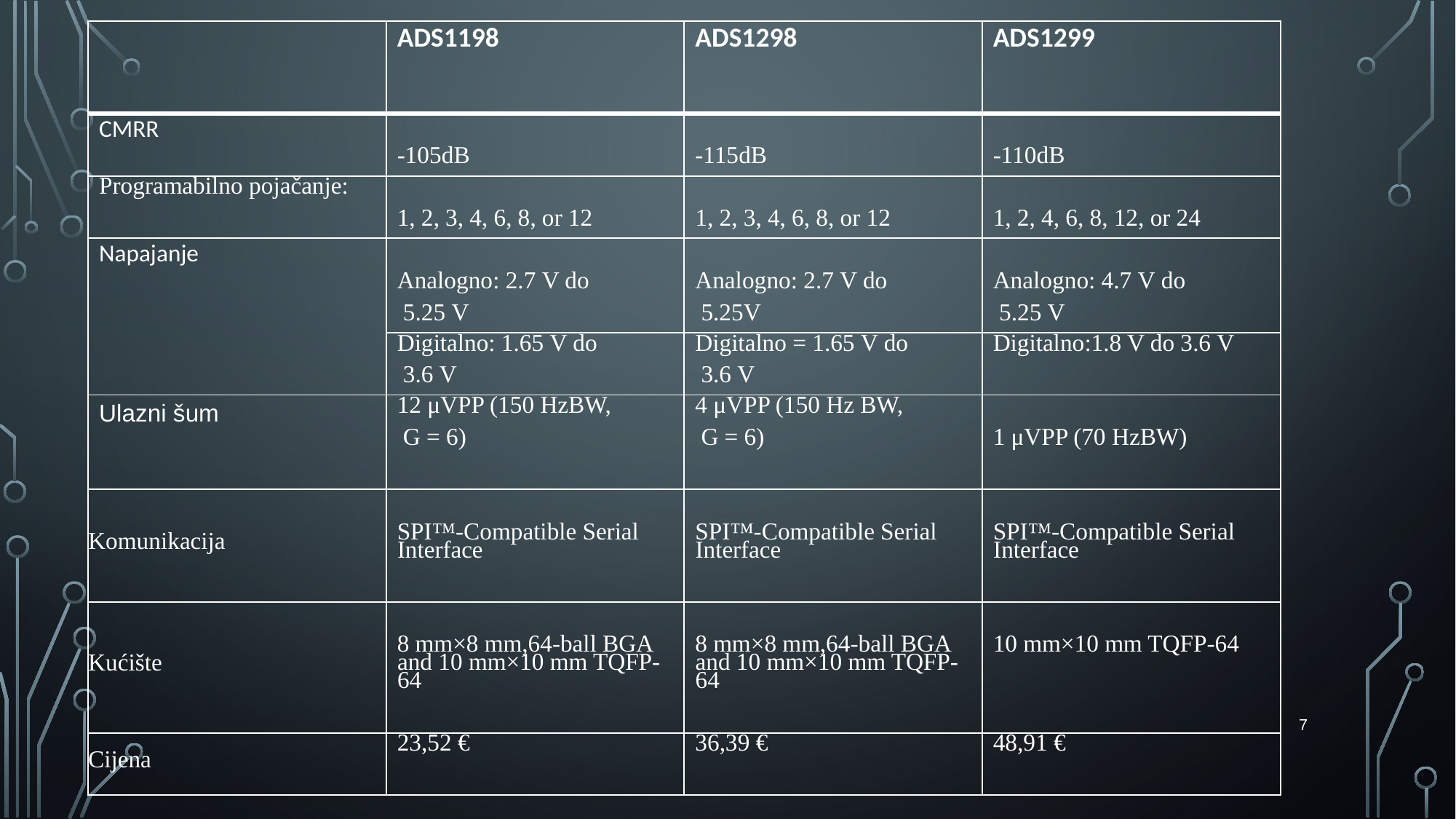

|  | ADS1198 | ADS1298 | ADS1299 |
| --- | --- | --- | --- |
| CMRR | -105dB | -115dB | -110dB |
| Programabilno pojačanje: | 1, 2, 3, 4, 6, 8, or 12 | 1, 2, 3, 4, 6, 8, or 12 | 1, 2, 4, 6, 8, 12, or 24 |
| Napajanje | Analogno: 2.7 V do 5.25 V | Analogno: 2.7 V do 5.25V | Analogno: 4.7 V do 5.25 V |
|  | Digitalno: 1.65 V do 3.6 V | Digitalno = 1.65 V do 3.6 V | Digitalno:1.8 V do 3.6 V |
| Ulazni šum | 12 μVPP (150 HzBW, G = 6) | 4 μVPP (150 Hz BW, G = 6) | 1 μVPP (70 HzBW) |
| Komunikacija | SPI™-Compatible Serial Interface | SPI™-Compatible Serial Interface | SPI™-Compatible Serial Interface |
| Kućište | 8 mm×8 mm,64-ball BGA and 10 mm×10 mm TQFP-64 | 8 mm×8 mm,64-ball BGA and 10 mm×10 mm TQFP-64 | 10 mm×10 mm TQFP-64 |
| Cijena | 23,52 € | 36,39 € | 48,91 € |
7